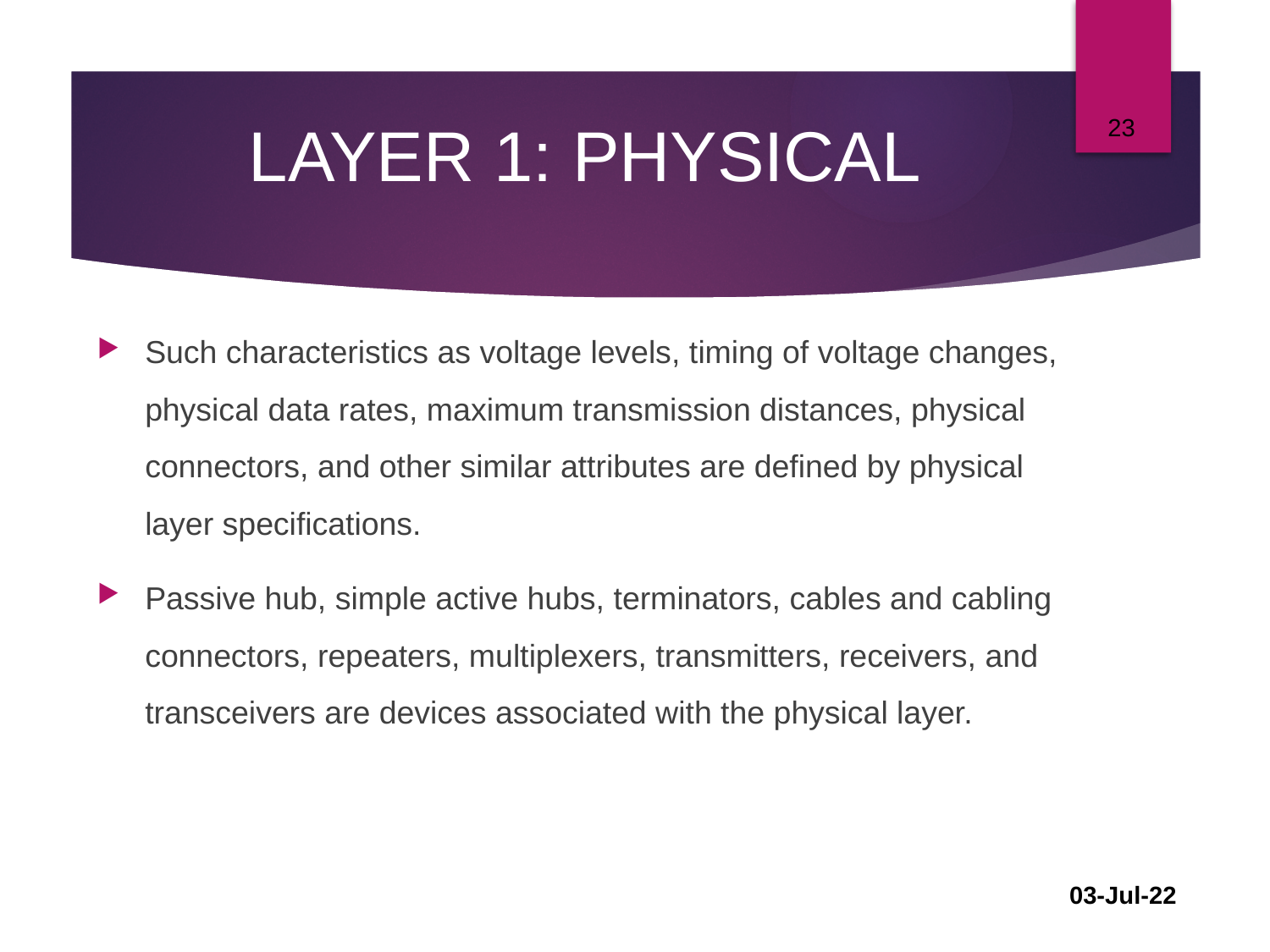

23
# LAYER 1: PHYSICAL
Such characteristics as voltage levels, timing of voltage changes, physical data rates, maximum transmission distances, physical connectors, and other similar attributes are defined by physical layer specifications.
Passive hub, simple active hubs, terminators, cables and cabling connectors, repeaters, multiplexers, transmitters, receivers, and transceivers are devices associated with the physical layer.
03-Jul-22